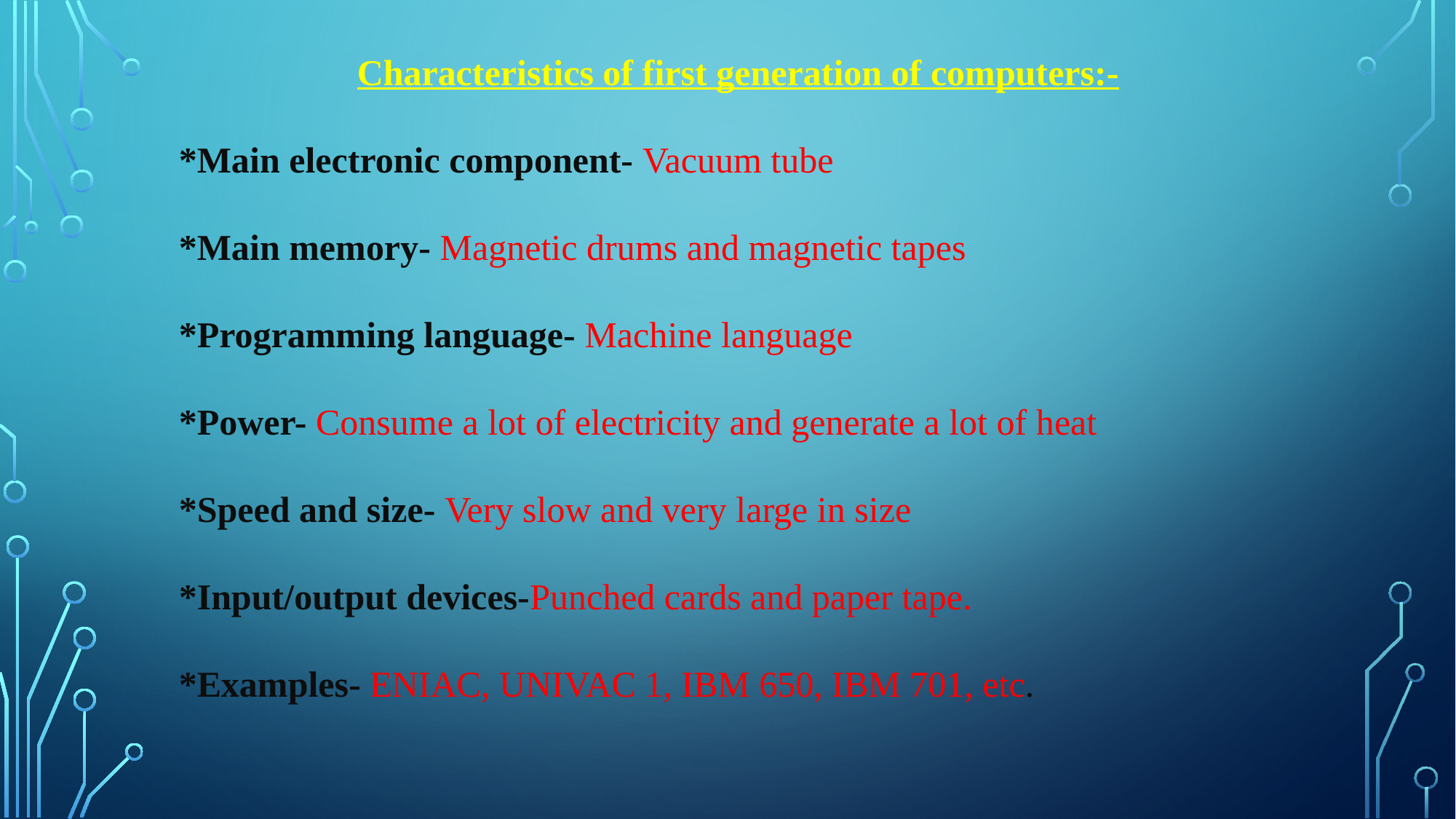

Characteristics of first generation of computers:-
*Main electronic component- Vacuum tube

*Main memory- Magnetic drums and magnetic tapes

*Programming language- Machine language

*Power- Consume a lot of electricity and generate a lot of heat

*Speed and size- Very slow and very large in size

*Input/output devices-Punched cards and paper tape.

*Examples- ENIAC, UNIVAC 1, IBM 650, IBM 701, etc.